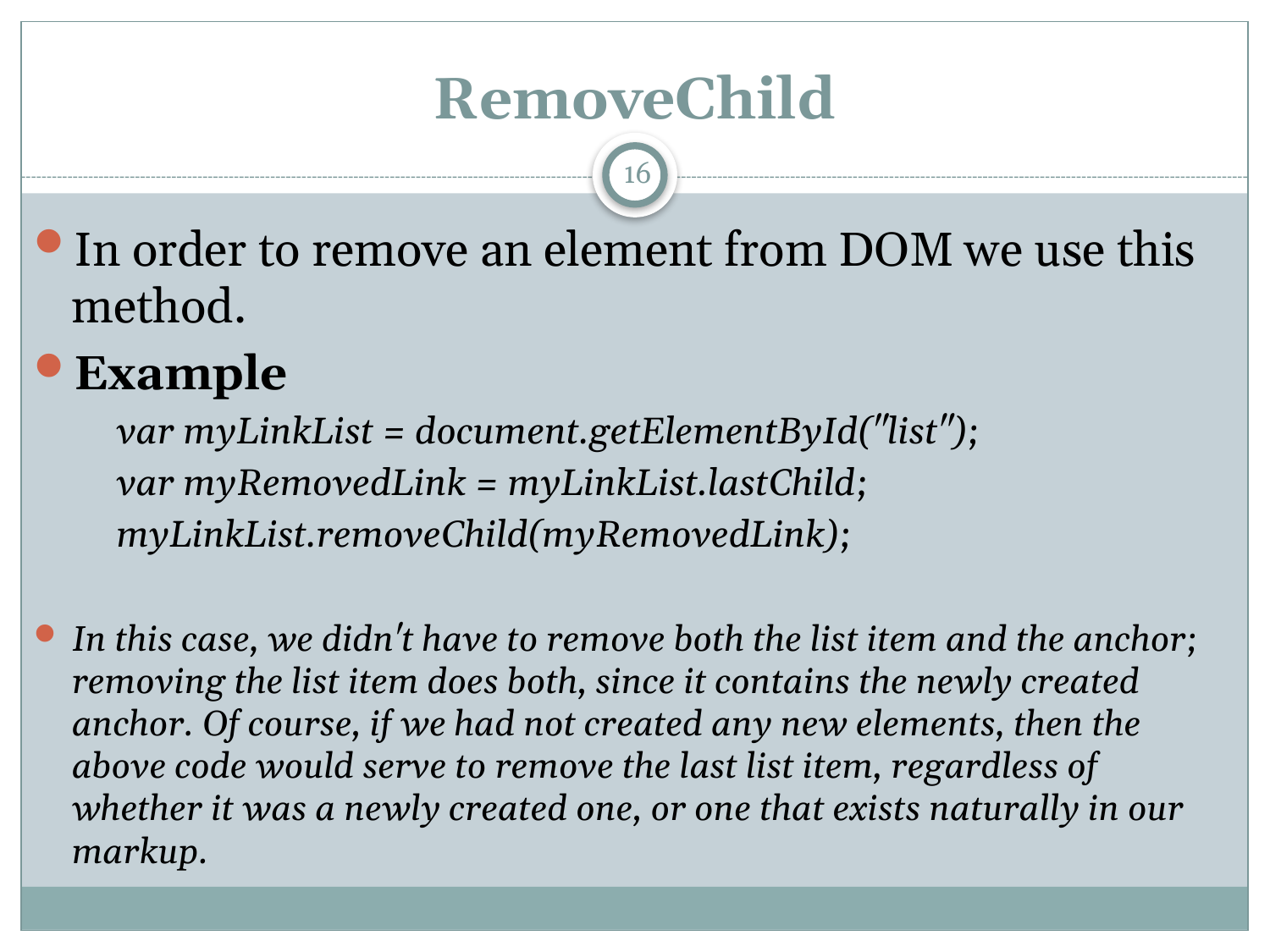

# RemoveChild
16
In order to remove an element from DOM we use this method.
Example
var myLinkList = document.getElementById("list");
var myRemovedLink = myLinkList.lastChild;
myLinkList.removeChild(myRemovedLink);

In this case, we didn't have to remove both the list item and the anchor; removing the list item does both, since it contains the newly created anchor. Of course, if we had not created any new elements, then the above code would serve to remove the last list item, regardless of whether it was a newly created one, or one that exists naturally in our markup.